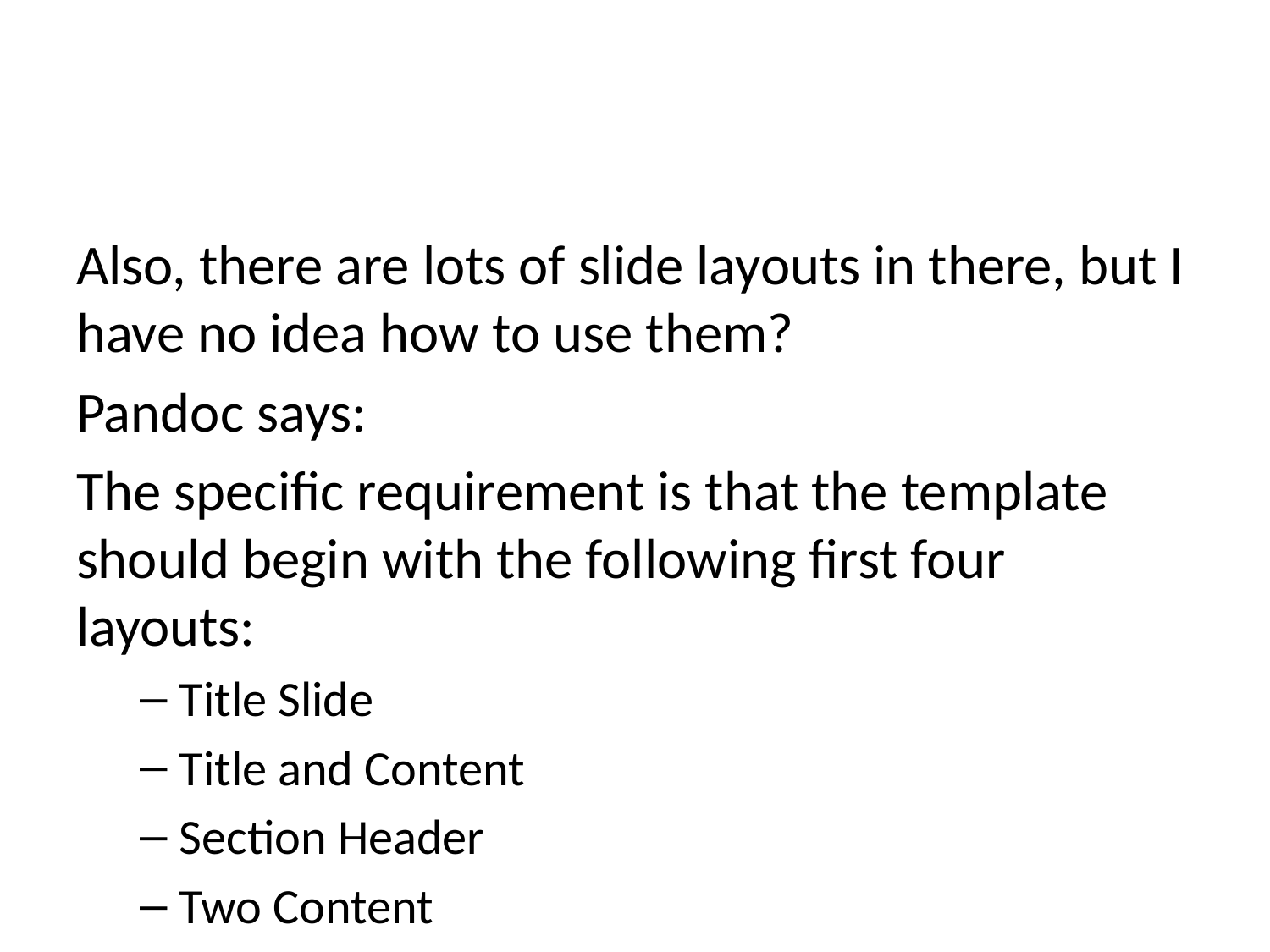

Also, there are lots of slide layouts in there, but I have no idea how to use them?
Pandoc says:
The specific requirement is that the template should begin with the following first four layouts:
Title Slide
Title and Content
Section Header
Two Content
From Pandoc:
You can also modify the default reference.pptx: first run pandoc -o custom-reference.pptx –print-default-data-file reference.pptx, and then modify custom-reference.pptx in MS PowerPoint (pandoc will use the first four layout slides, as mentioned above).